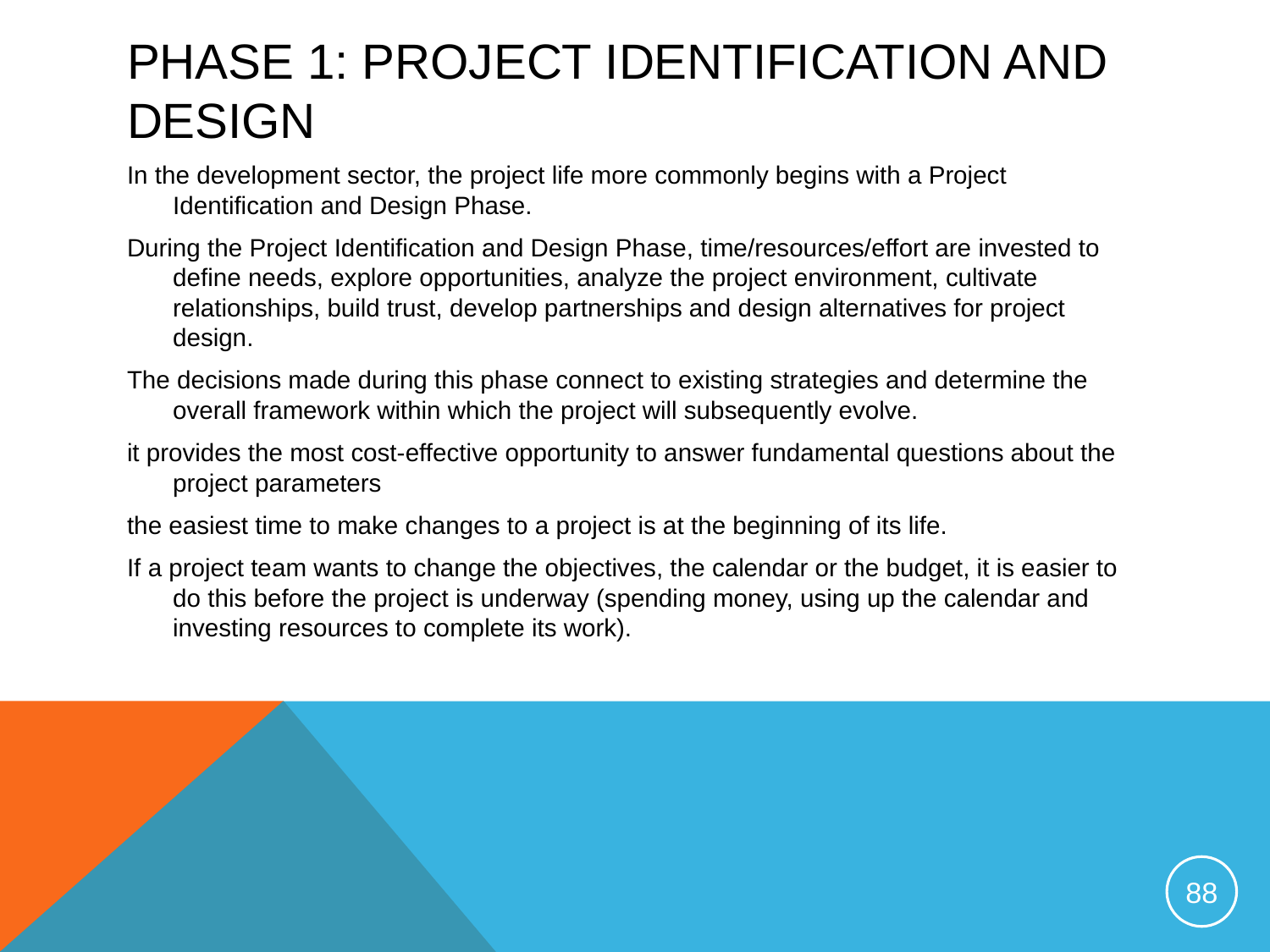

# PHASE 1: PROJECT IDENTIFICATION AND DESIGN
In the development sector, the project life more commonly begins with a Project Identification and Design Phase.
During the Project Identification and Design Phase, time/resources/effort are invested to define needs, explore opportunities, analyze the project environment, cultivate relationships, build trust, develop partnerships and design alternatives for project design.
The decisions made during this phase connect to existing strategies and determine the overall framework within which the project will subsequently evolve.
it provides the most cost-­effective opportunity to answer fundamental questions about the project parameters
the easiest time to make changes to a project is at the beginning of its life.
If a project team wants to change the objectives, the calendar or the budget, it is easier to do this before the project is underway (spending money, using up the calendar and investing resources to complete its work).
88